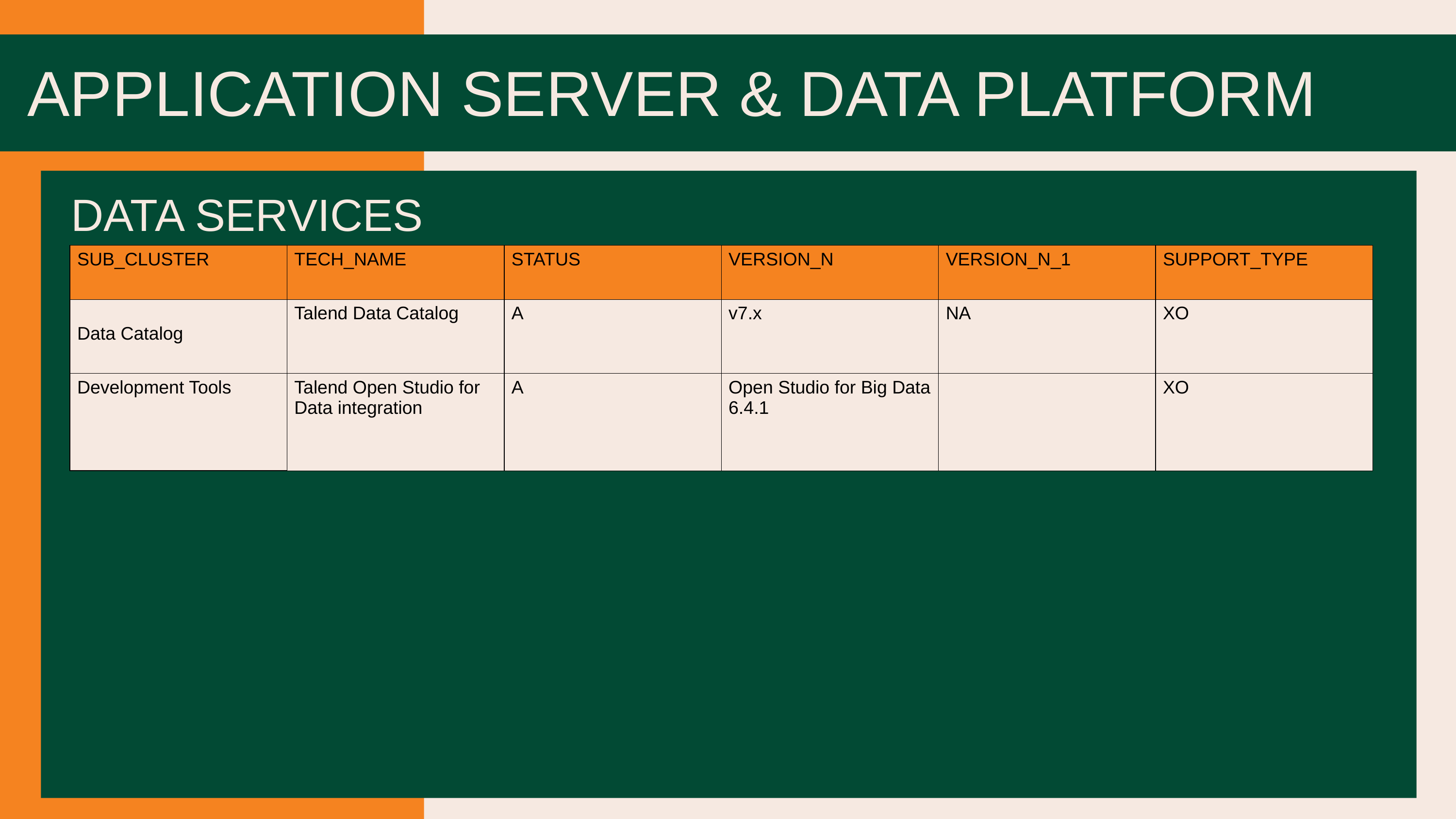

APPLICATION SERVER & DATA PLATFORM

DATA SERVICES
| SUB\_CLUSTER | TECH\_NAME | STATUS | VERSION\_N | VERSION\_N\_1 | SUPPORT\_TYPE |
| --- | --- | --- | --- | --- | --- |
| Data Catalog | Talend Data Catalog | A | v7.x | NA | XO |
| Development Tools | Talend Open Studio for Data integration | A | Open Studio for Big Data 6.4.1 |  | XO |
PROTOTIPE LOGO 2
PROTOTIPE LOGO 2
PROTOTIPE LOGO 2